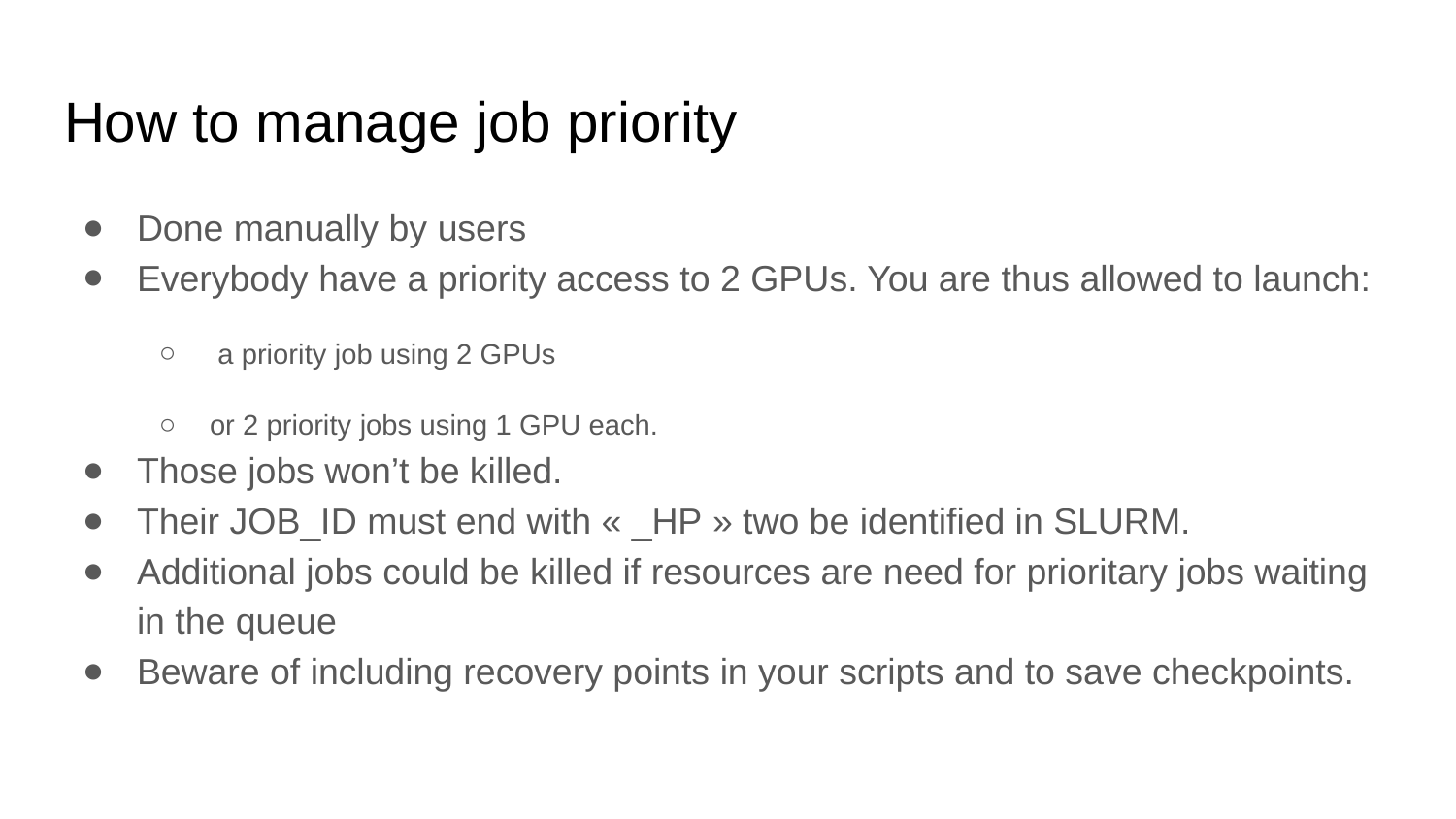

# How to manage job priority
Done manually by users
Everybody have a priority access to 2 GPUs. You are thus allowed to launch:
 a priority job using 2 GPUs
or 2 priority jobs using 1 GPU each.
Those jobs won’t be killed.
Their JOB_ID must end with « _HP » two be identified in SLURM.
Additional jobs could be killed if resources are need for prioritary jobs waiting in the queue
Beware of including recovery points in your scripts and to save checkpoints.